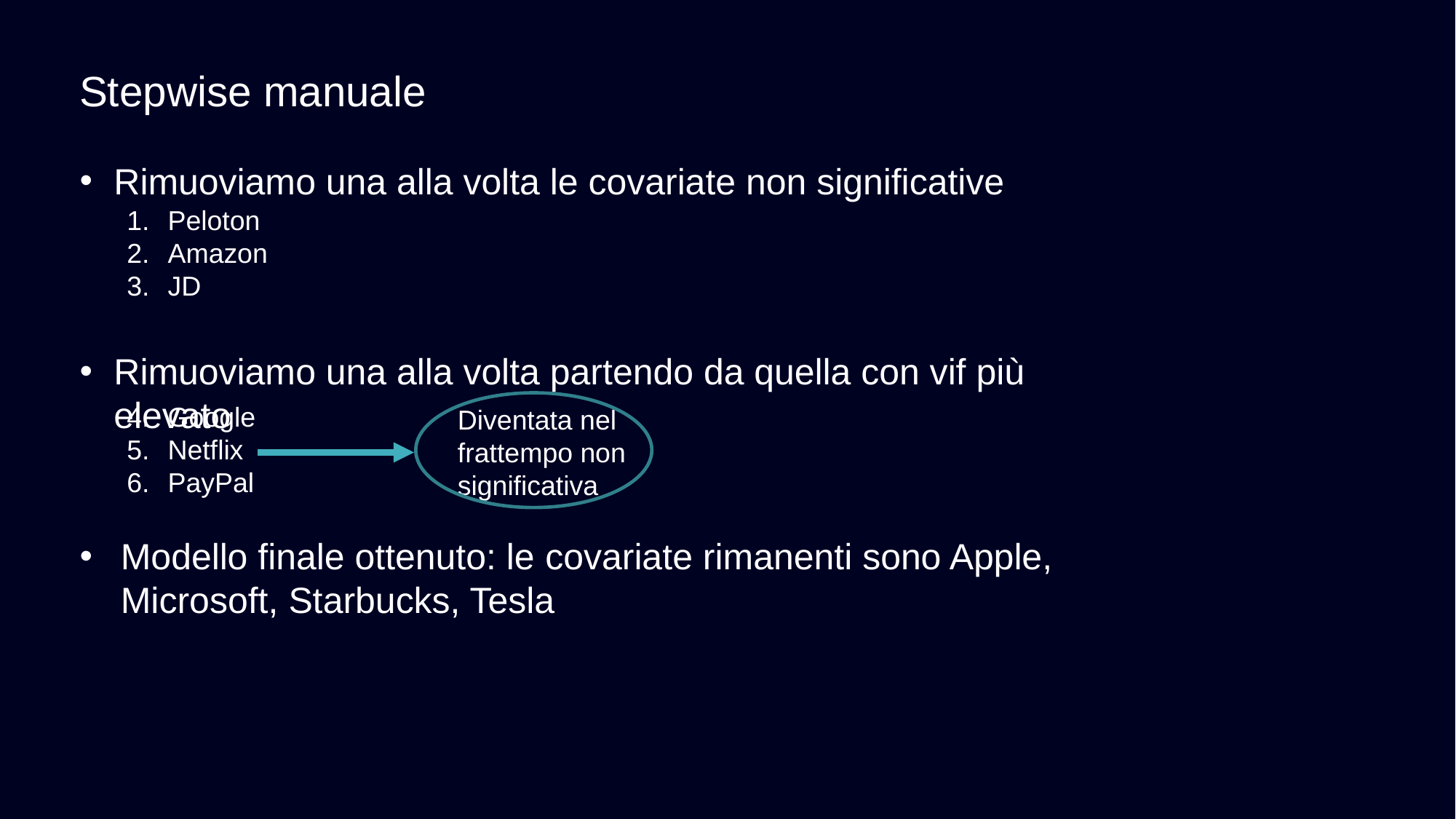

Stepwise manuale
Rimuoviamo una alla volta le covariate non significative
Peloton
Amazon
JD

Google
Netflix
PayPal
Rimuoviamo una alla volta partendo da quella con vif più elevato

Diventata nel frattempo non significativa
Modello finale ottenuto: le covariate rimanenti sono Apple, Microsoft, Starbucks, Tesla